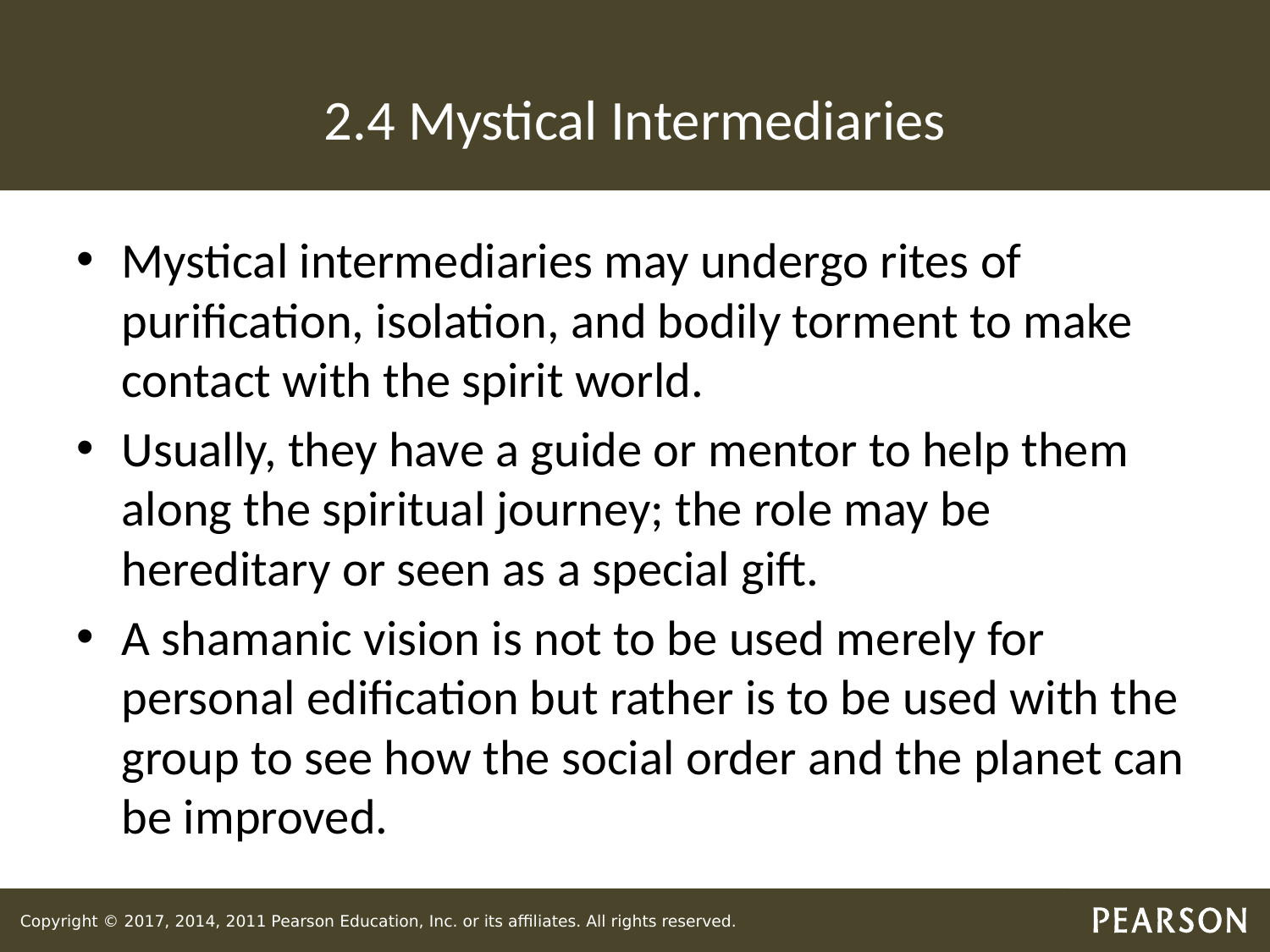

# 2.4 Mystical Intermediaries
Mystical intermediaries may undergo rites of purification, isolation, and bodily torment to make contact with the spirit world.
Usually, they have a guide or mentor to help them along the spiritual journey; the role may be hereditary or seen as a special gift.
A shamanic vision is not to be used merely for personal edification but rather is to be used with the group to see how the social order and the planet can be improved.